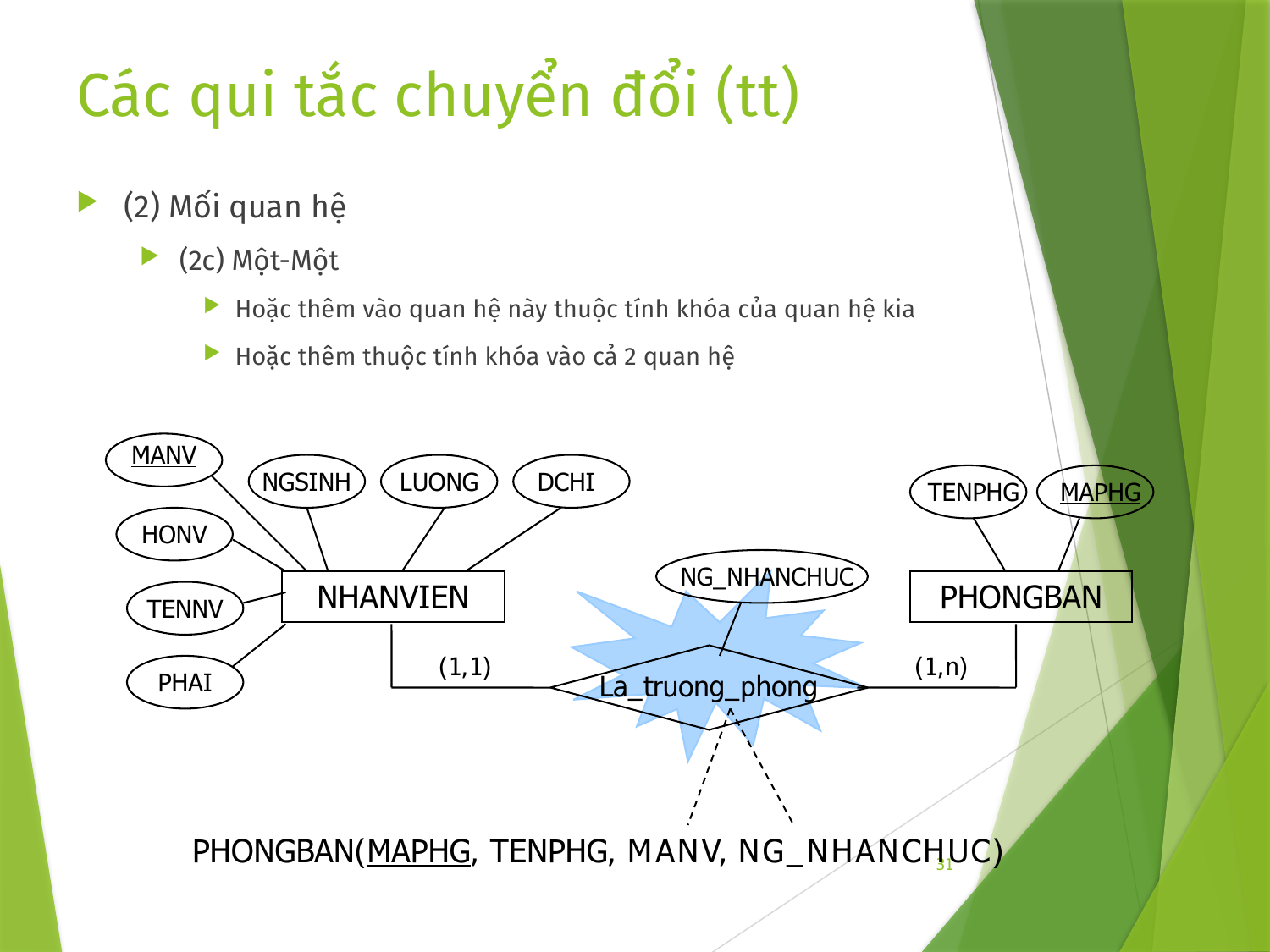

# Các qui tắc chuyển đổi (tt)
(2) Mối quan hệ
(2c) Một-Một
Hoặc thêm vào quan hệ này thuộc tính khóa của quan hệ kia
Hoặc thêm thuộc tính khóa vào cả 2 quan hệ

MANV

NGSINH

LUONG

DCHI

HONV

NHANVIEN

TENNV

PHAI

MAPHG

TENPHG

NG_NHANCHUC

PHONGBAN

(1,1)

La_truong_phong
(1,n)

PHONGBAN(MAPHG, TENPHG, MANV, NG_NHANCHUC)
31